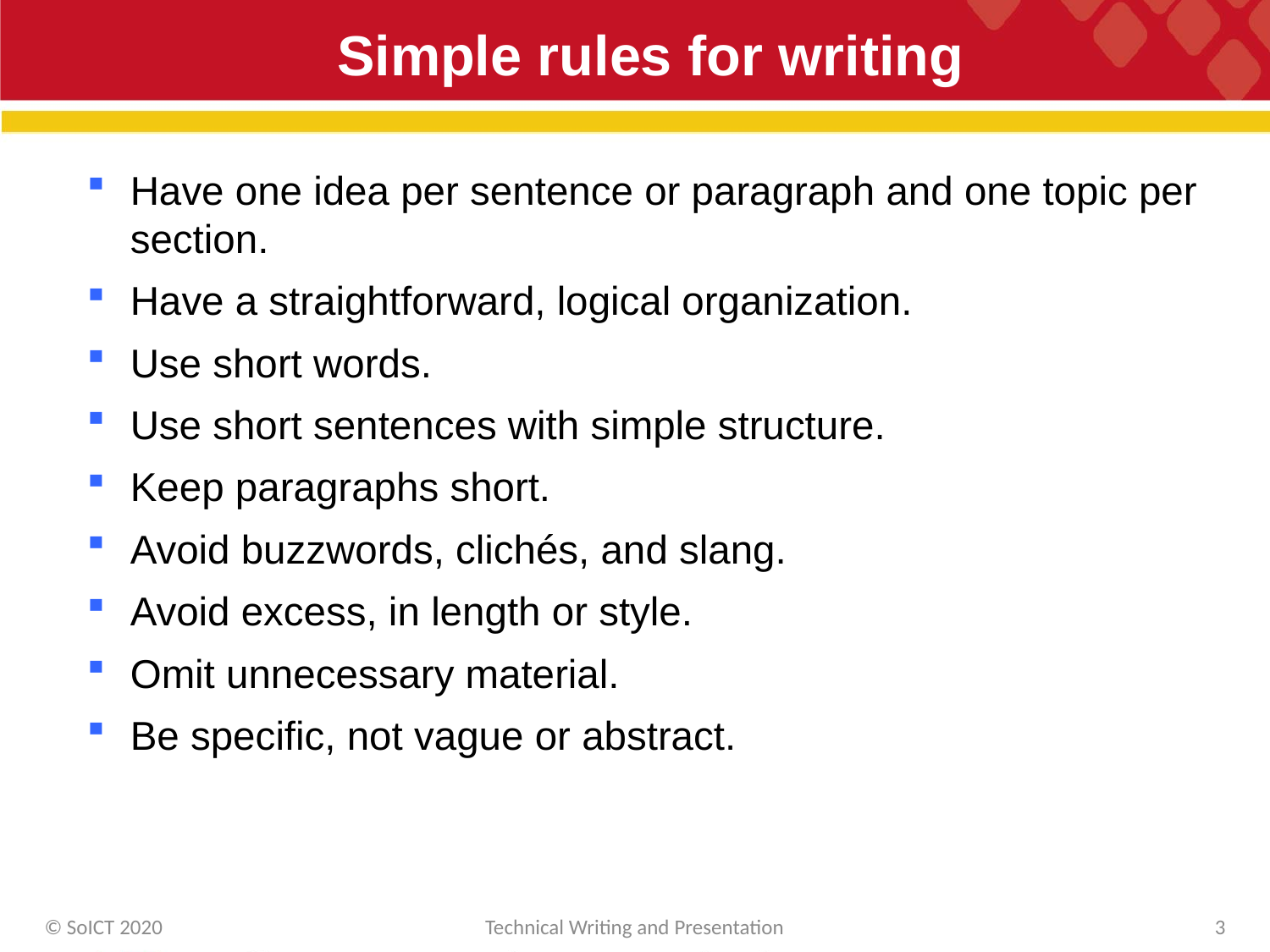

# Simple rules for writing
Have one idea per sentence or paragraph and one topic per section.
Have a straightforward, logical organization.
Use short words.
Use short sentences with simple structure.
Keep paragraphs short.
Avoid buzzwords, clichés, and slang.
Avoid excess, in length or style.
Omit unnecessary material.
Be specific, not vague or abstract.
© SoICT 2020
Technical Writing and Presentation
3